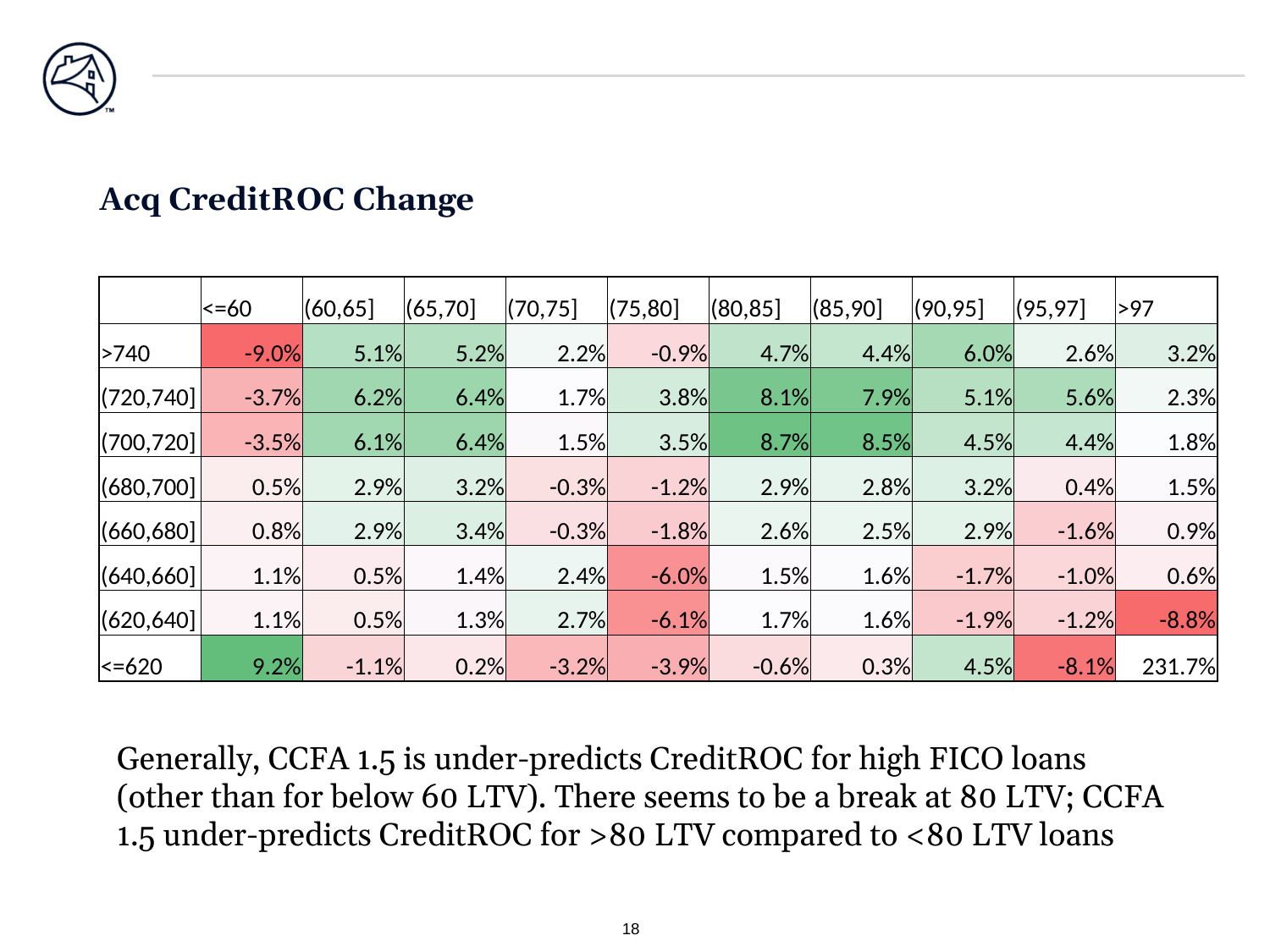

# Acq CreditROC Change
|  | <=60 | (60,65] | (65,70] | (70,75] | (75,80] | (80,85] | (85,90] | (90,95] | (95,97] | >97 |
| --- | --- | --- | --- | --- | --- | --- | --- | --- | --- | --- |
| >740 | -9.0% | 5.1% | 5.2% | 2.2% | -0.9% | 4.7% | 4.4% | 6.0% | 2.6% | 3.2% |
| (720,740] | -3.7% | 6.2% | 6.4% | 1.7% | 3.8% | 8.1% | 7.9% | 5.1% | 5.6% | 2.3% |
| (700,720] | -3.5% | 6.1% | 6.4% | 1.5% | 3.5% | 8.7% | 8.5% | 4.5% | 4.4% | 1.8% |
| (680,700] | 0.5% | 2.9% | 3.2% | -0.3% | -1.2% | 2.9% | 2.8% | 3.2% | 0.4% | 1.5% |
| (660,680] | 0.8% | 2.9% | 3.4% | -0.3% | -1.8% | 2.6% | 2.5% | 2.9% | -1.6% | 0.9% |
| (640,660] | 1.1% | 0.5% | 1.4% | 2.4% | -6.0% | 1.5% | 1.6% | -1.7% | -1.0% | 0.6% |
| (620,640] | 1.1% | 0.5% | 1.3% | 2.7% | -6.1% | 1.7% | 1.6% | -1.9% | -1.2% | -8.8% |
| <=620 | 9.2% | -1.1% | 0.2% | -3.2% | -3.9% | -0.6% | 0.3% | 4.5% | -8.1% | 231.7% |
Generally, CCFA 1.5 is under-predicts CreditROC for high FICO loans (other than for below 60 LTV). There seems to be a break at 80 LTV; CCFA 1.5 under-predicts CreditROC for >80 LTV compared to <80 LTV loans